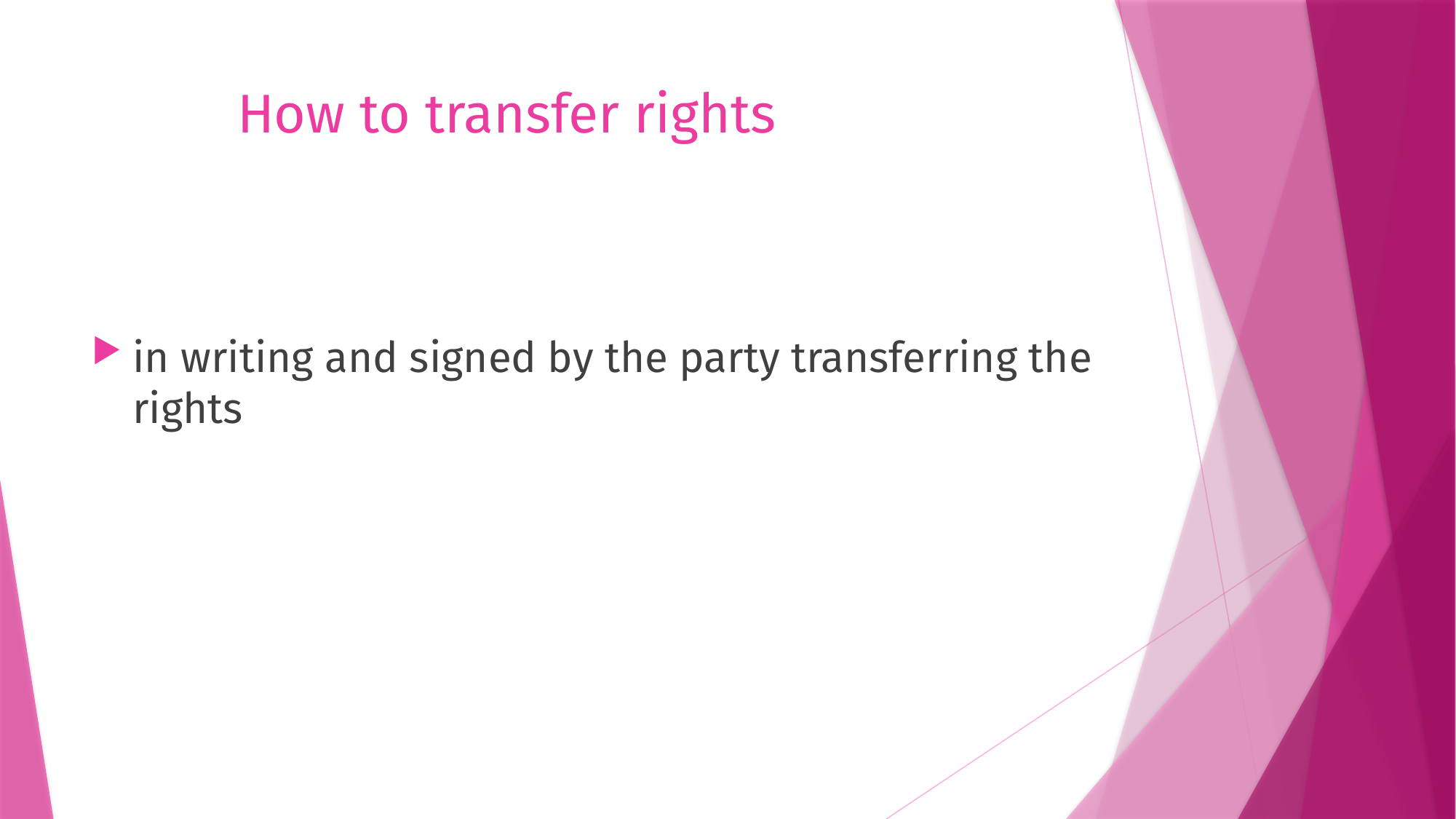

# How to transfer rights

in writing and signed by the party transferring the rights